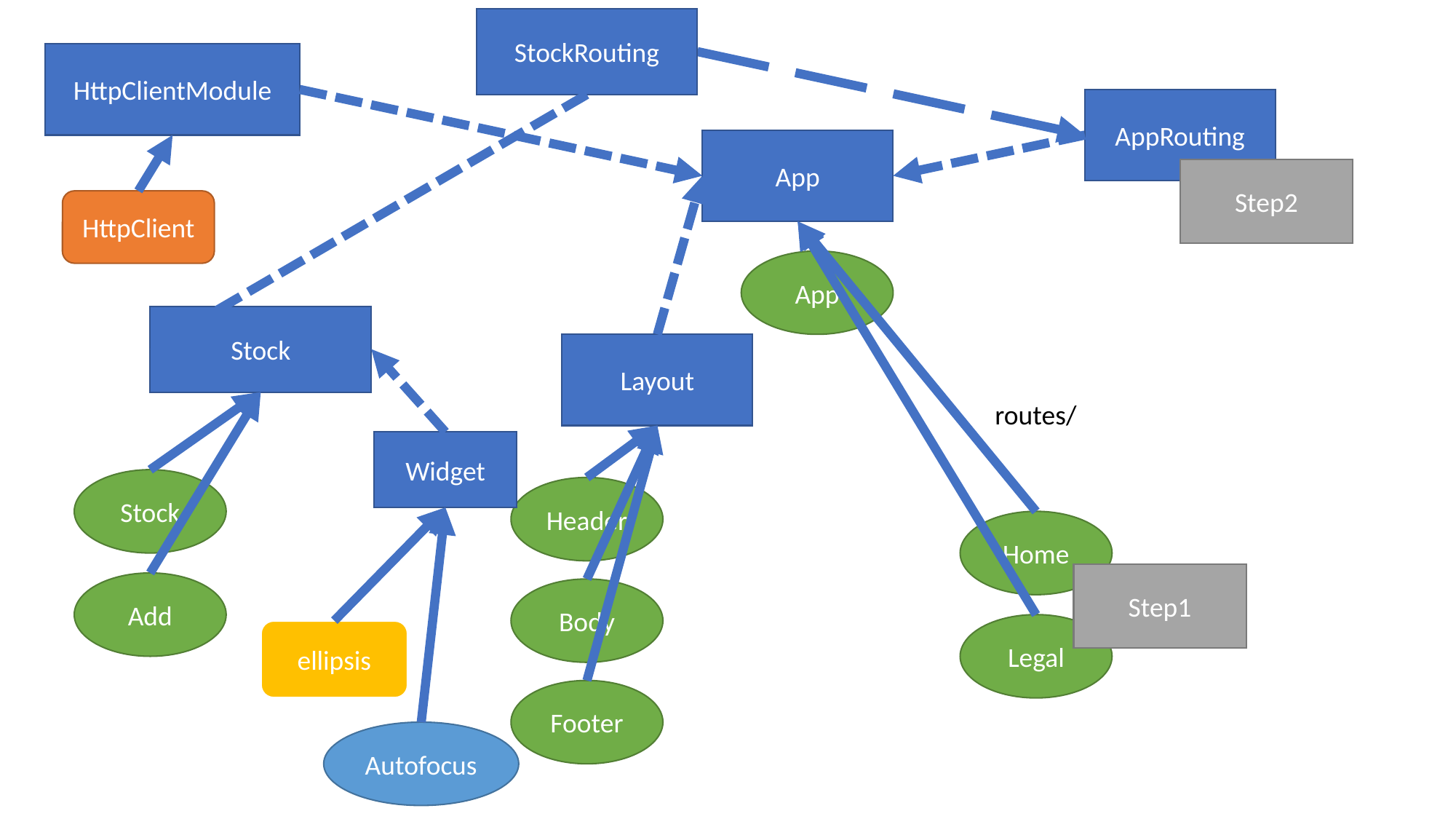

StockRouting
HttpClientModule
AppRouting
App
Step2
HttpClient
App
Stock
Layout
routes/
Widget
Stock
Header
Home
Step1
Add
Body
Legal
ellipsis
Footer
Autofocus